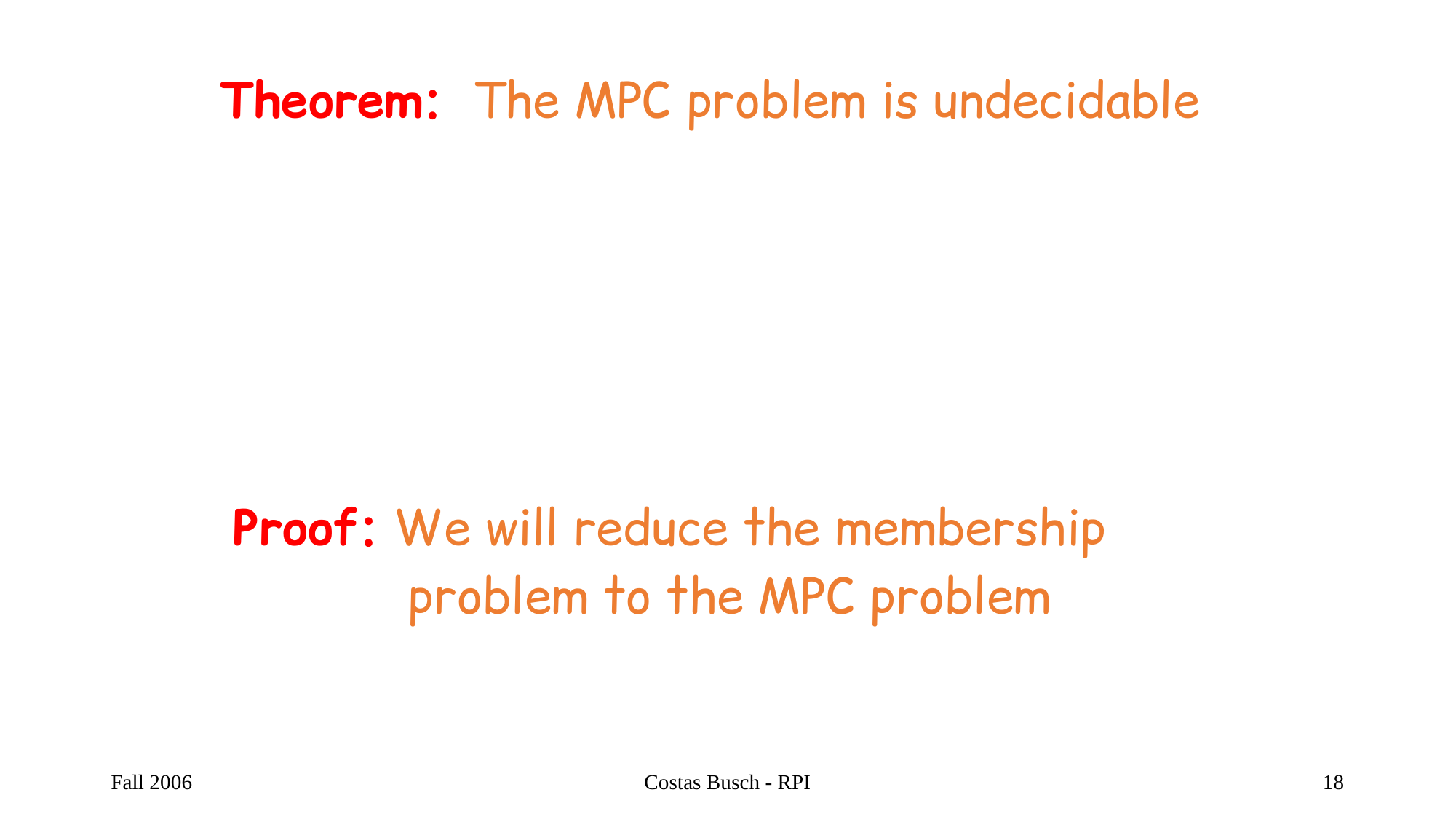

Theorem:  The MPC problem is undecidable
Proof: We will reduce the membership
            problem to the MPC problem
Fall 2006
Costas Busch - RPI
18